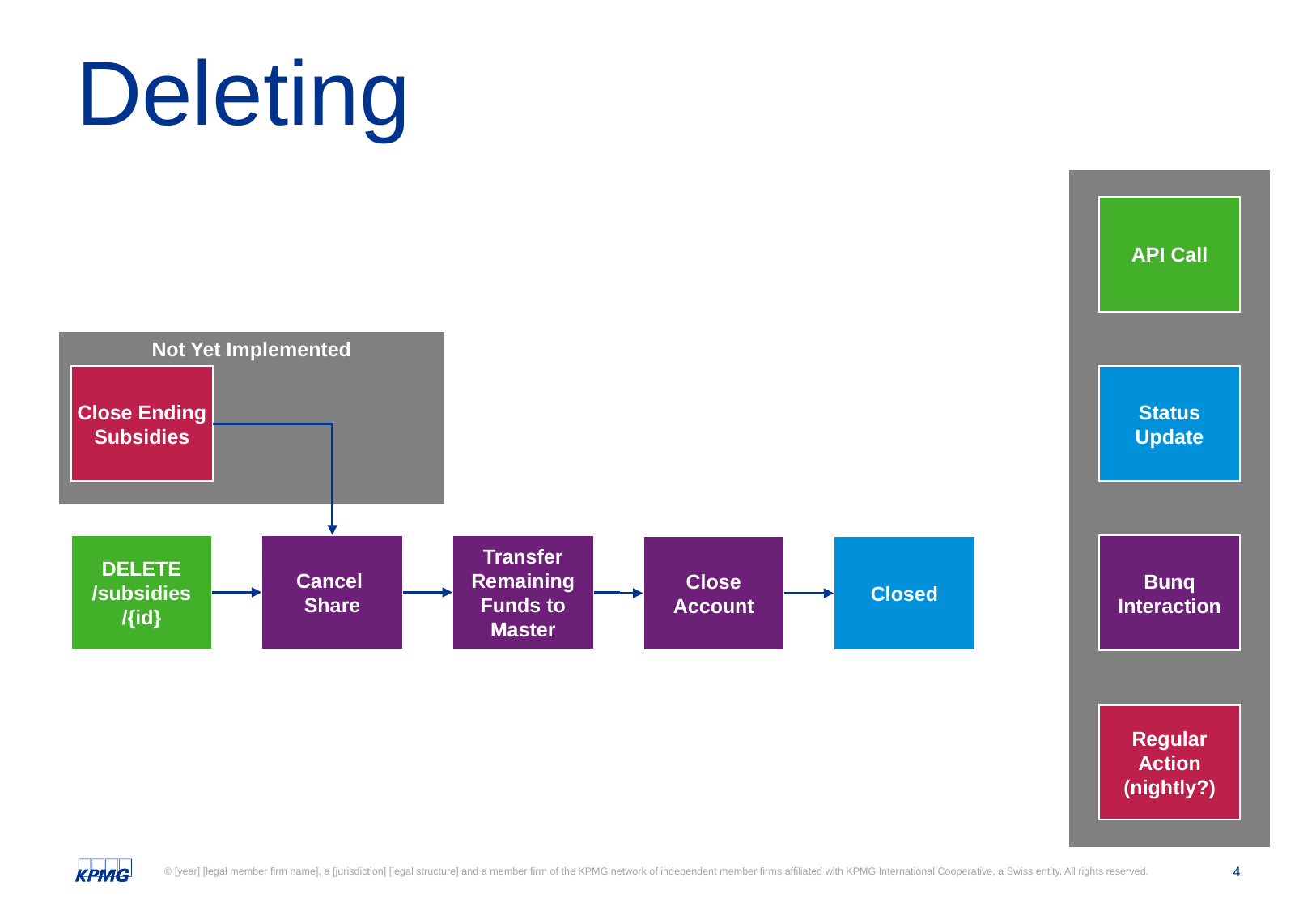

# Deleting

API Call
Status
Update
Bunq Interaction
Regular
Action (nightly?)
Not Yet Implemented
Close Ending Subsidies
DELETE /subsidies
/{id}
Cancel
Share
Transfer Remaining Funds to Master
Closed
Close Account